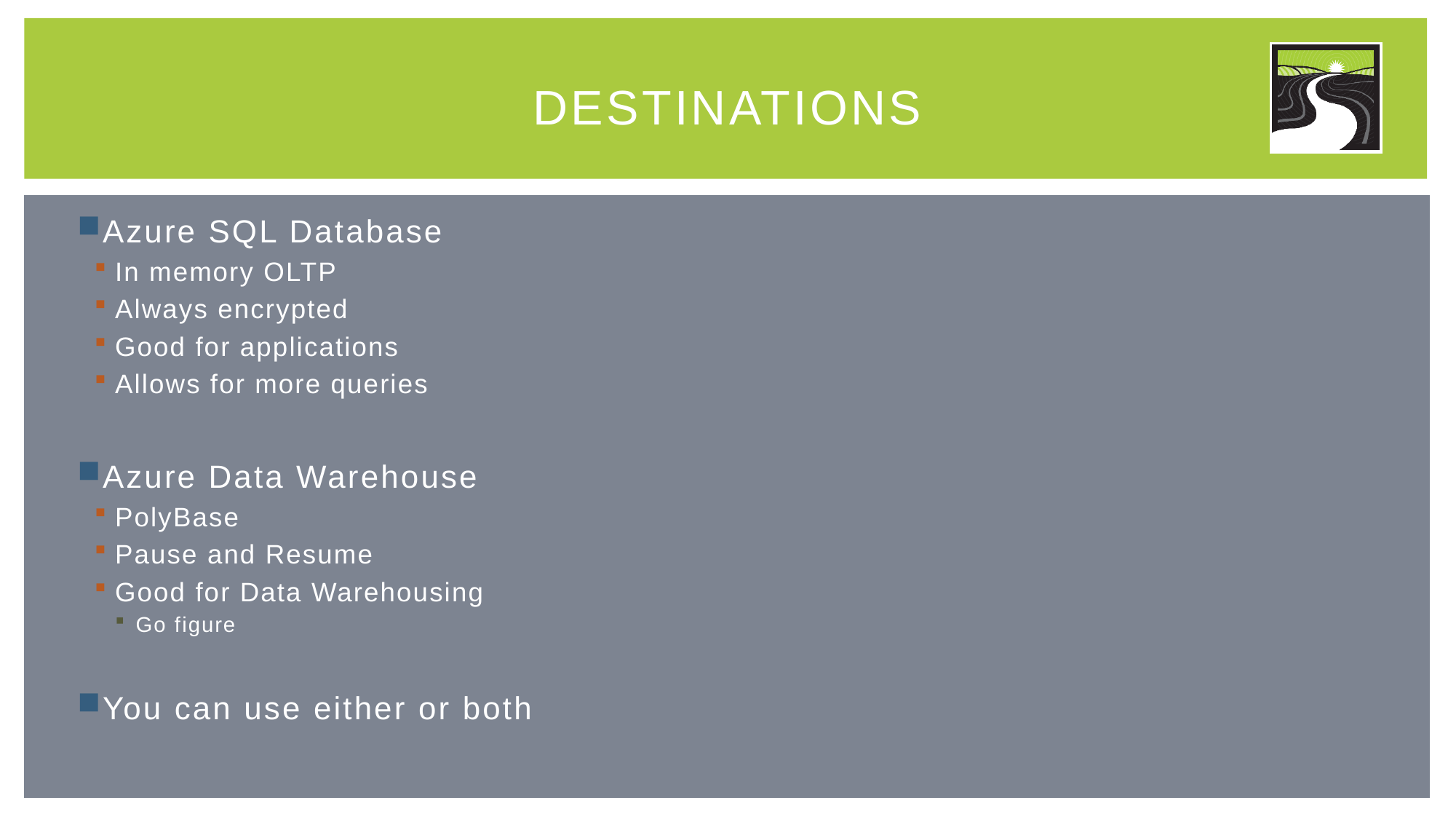

# Destinations
Azure SQL Database
In memory OLTP
Always encrypted
Good for applications
Allows for more queries

Azure Data Warehouse
PolyBase
Pause and Resume
Good for Data Warehousing
Go figure

You can use either or both